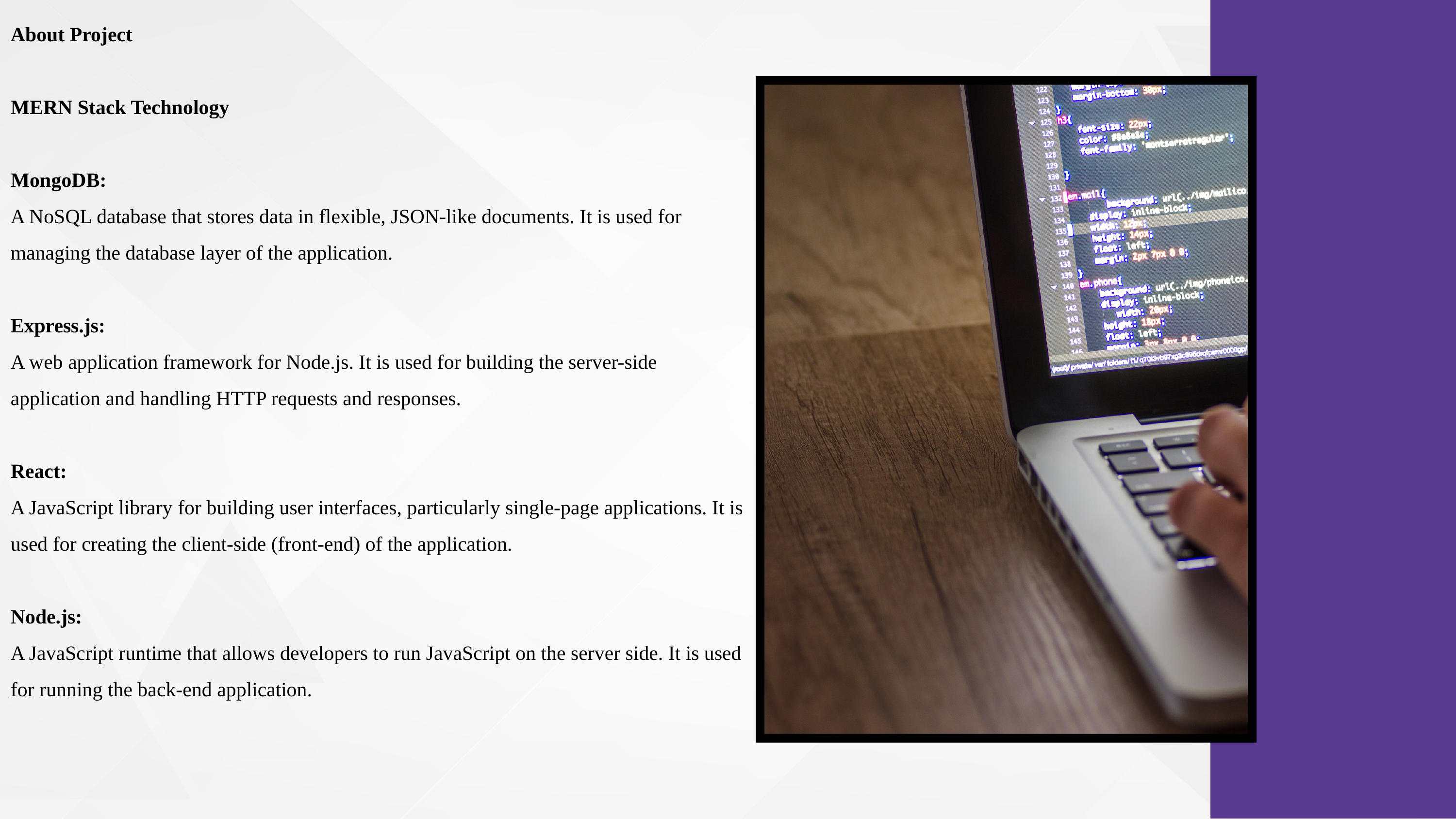

About Project

MERN Stack Technology

MongoDB:
A NoSQL database that stores data in flexible, JSON-like documents. It is used for managing the database layer of the application.

Express.js:
A web application framework for Node.js. It is used for building the server-side application and handling HTTP requests and responses.

React:
A JavaScript library for building user interfaces, particularly single-page applications. It is used for creating the client-side (front-end) of the application.

Node.js:
A JavaScript runtime that allows developers to run JavaScript on the server side. It is used for running the back-end application.